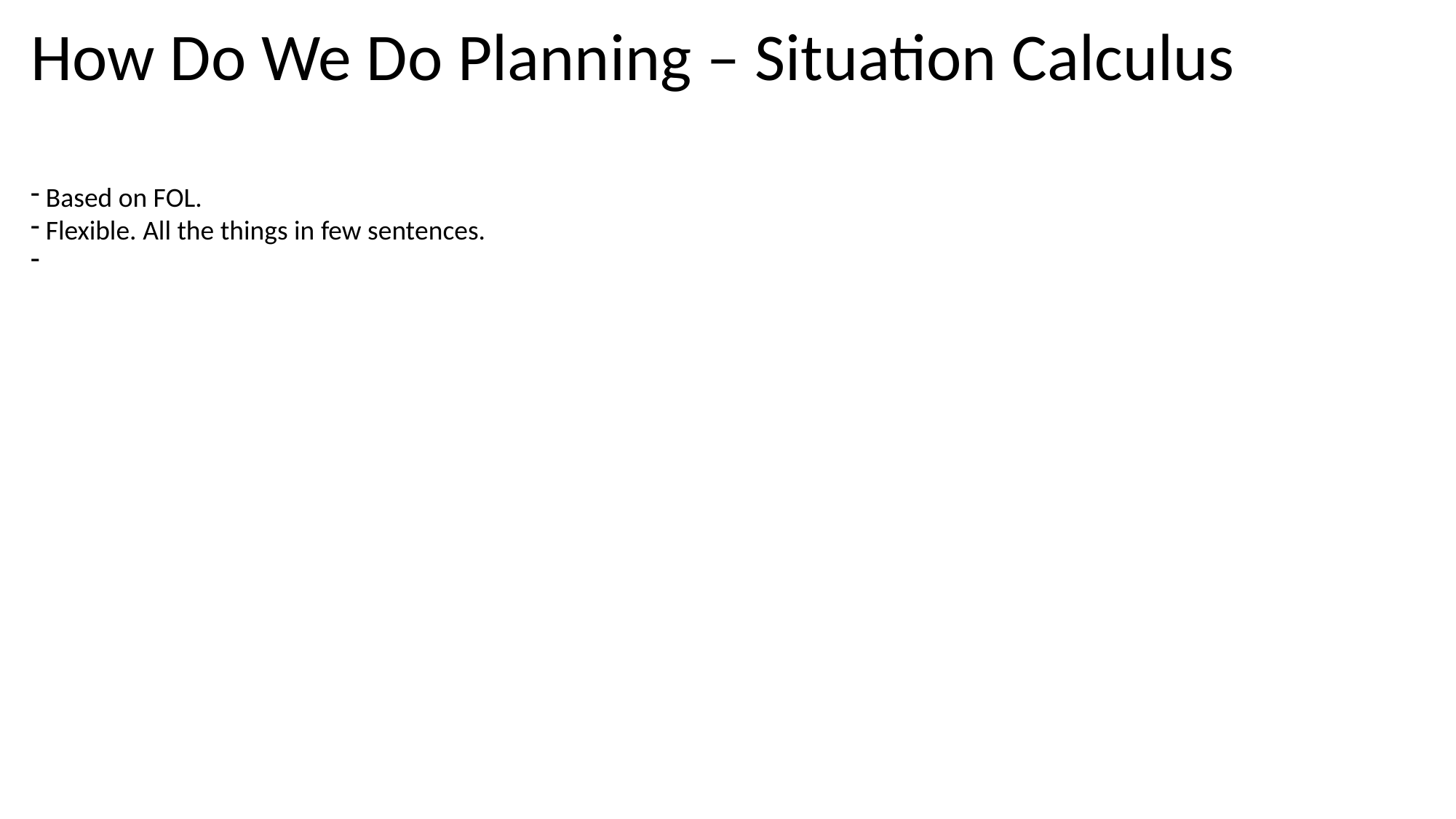

# How Do We Do Planning – Situation Calculus
 Based on FOL.
 Flexible. All the things in few sentences.